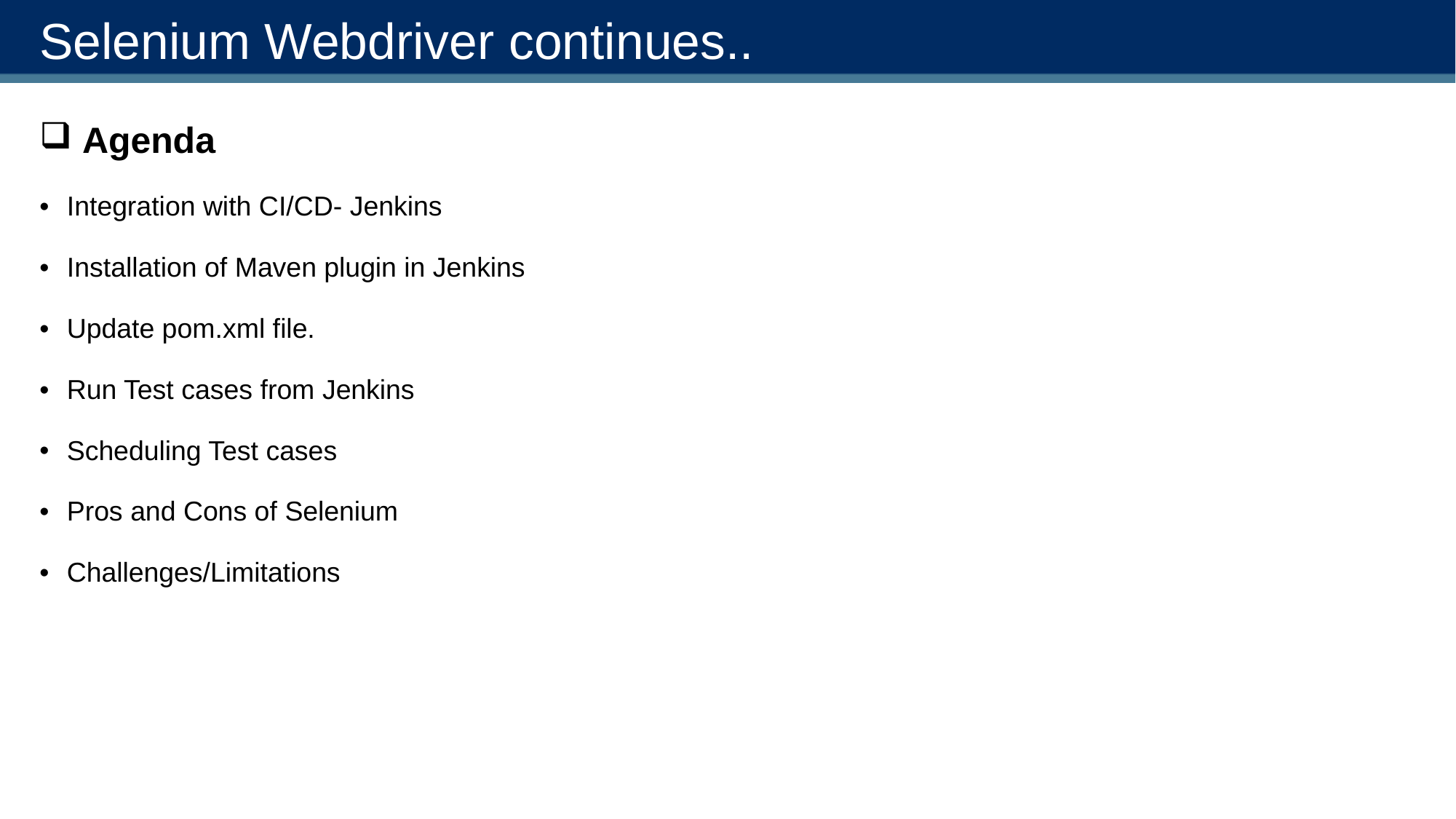

# Selenium Webdriver continues..
 Agenda
Integration with CI/CD- Jenkins
Installation of Maven plugin in Jenkins
Update pom.xml file.
Run Test cases from Jenkins
Scheduling Test cases
Pros and Cons of Selenium
Challenges/Limitations